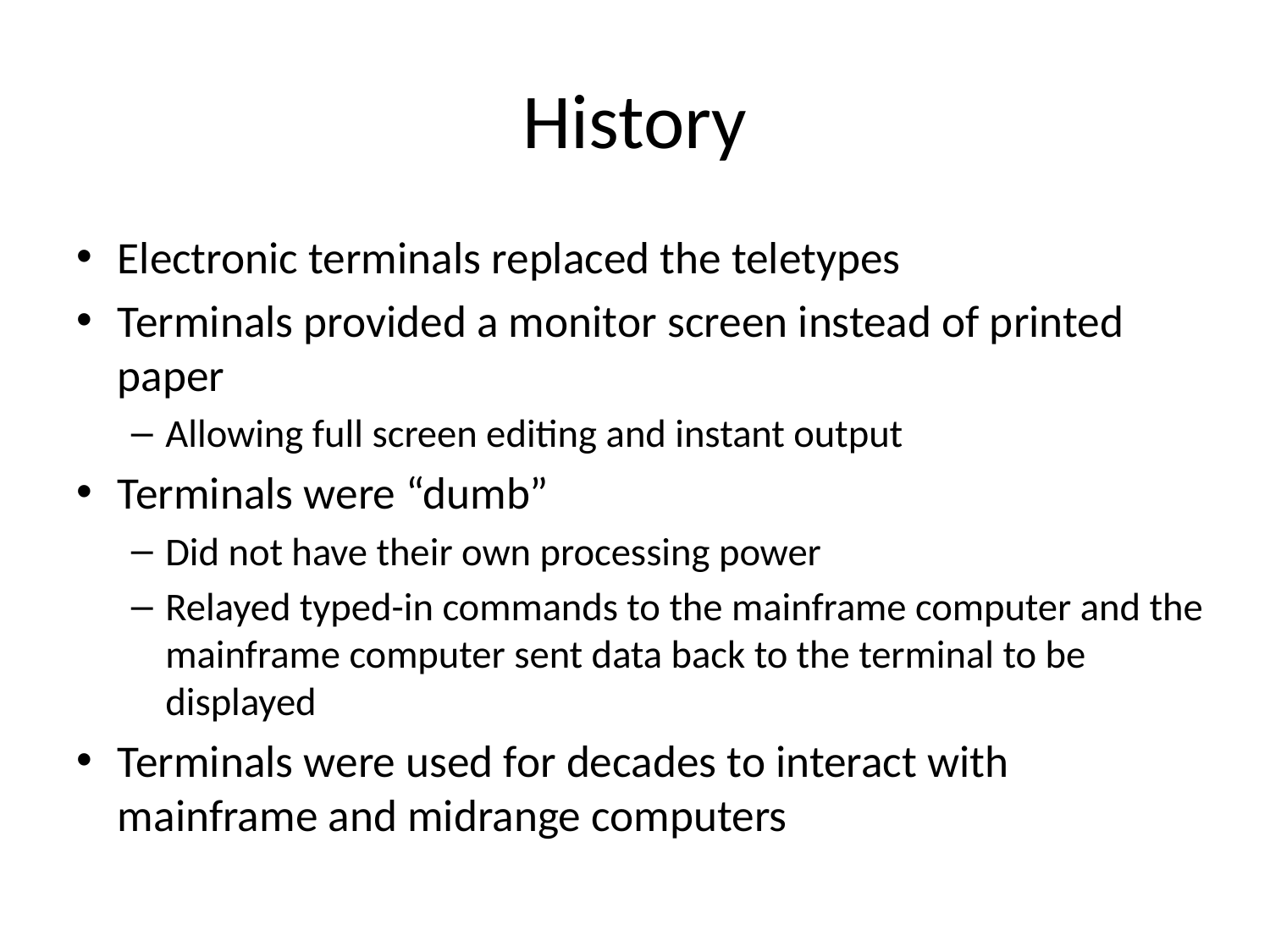

# History
Electronic terminals replaced the teletypes
Terminals provided a monitor screen instead of printed paper
Allowing full screen editing and instant output
Terminals were “dumb”
Did not have their own processing power
Relayed typed-in commands to the mainframe computer and the mainframe computer sent data back to the terminal to be displayed
Terminals were used for decades to interact with mainframe and midrange computers